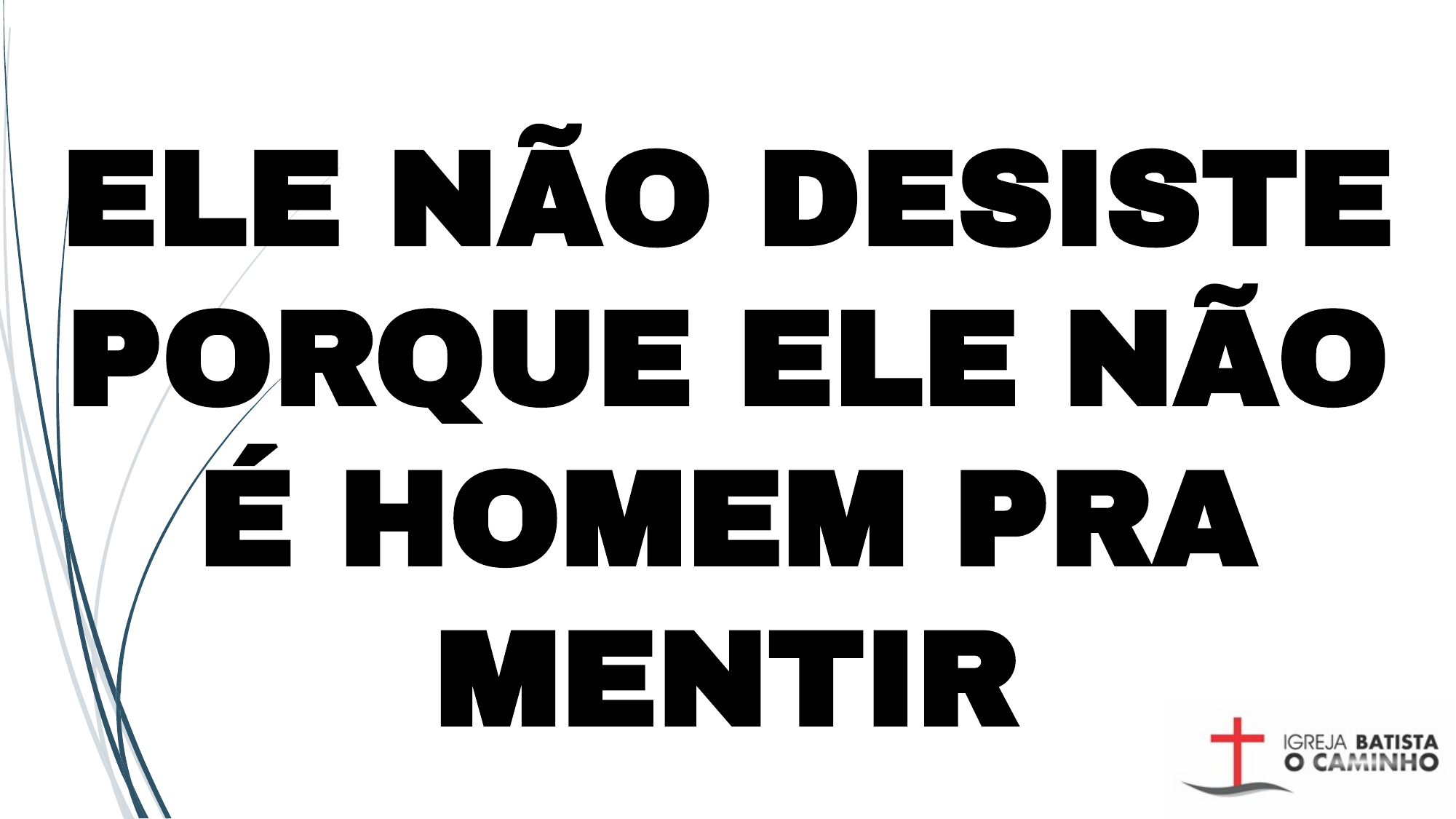

# ELE NÃO DESISTE PORQUE ELE NÃO É HOMEM PRA MENTIR